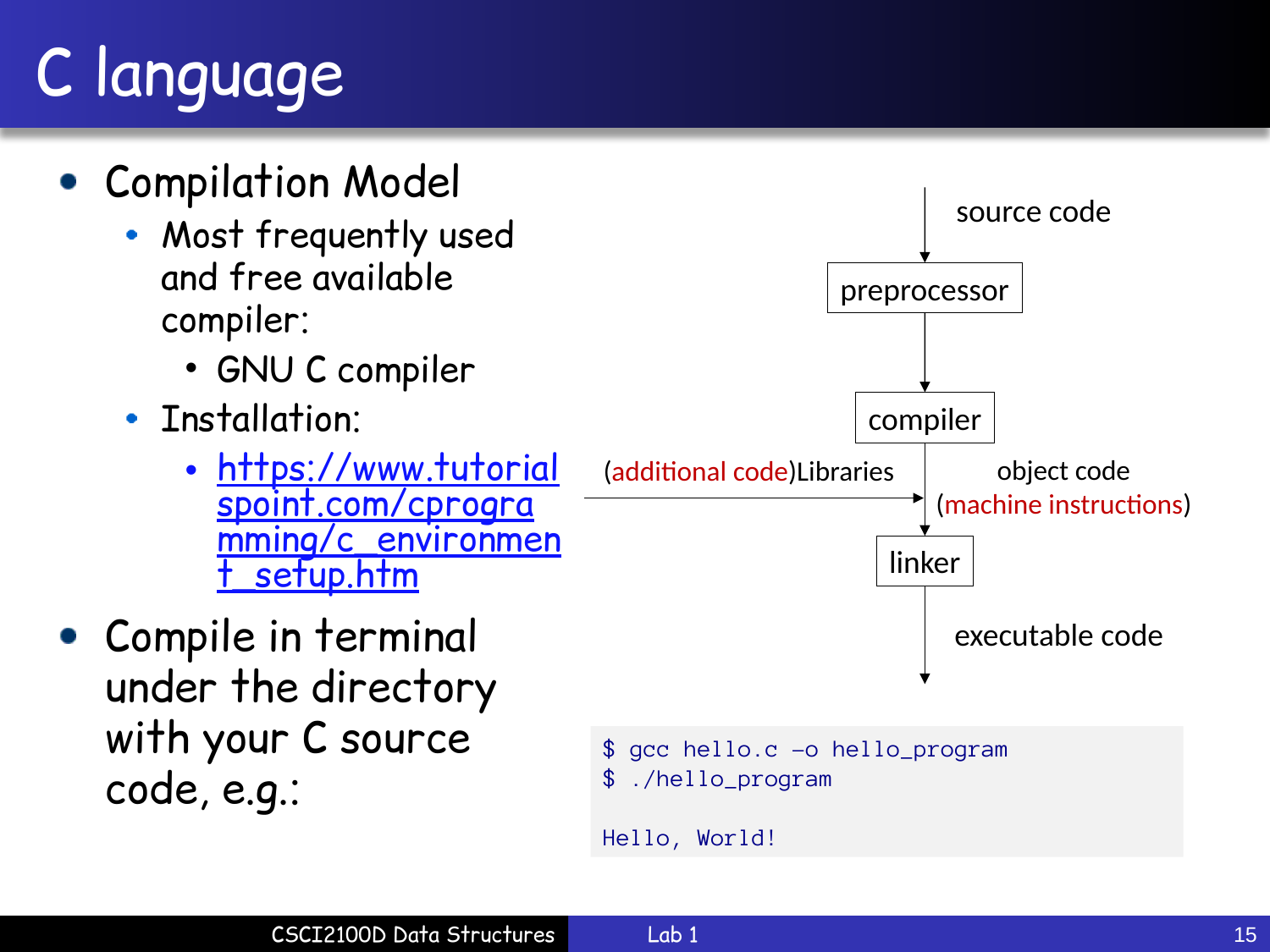

# C language
Compilation Model
Most frequently used and free available compiler:
GNU C compiler
Installation:
https://www.tutorialspoint.com/cprogramming/c_environment_setup.htm
Compile in terminal under the directory with your C source code, e.g.:

source code
preprocessor
compiler
object code
(machine instructions)
(additional code)Libraries
linker
executable code
$ gcc hello.c –o hello_program
$ ./hello_program

Hello, World!
Lab 1
15